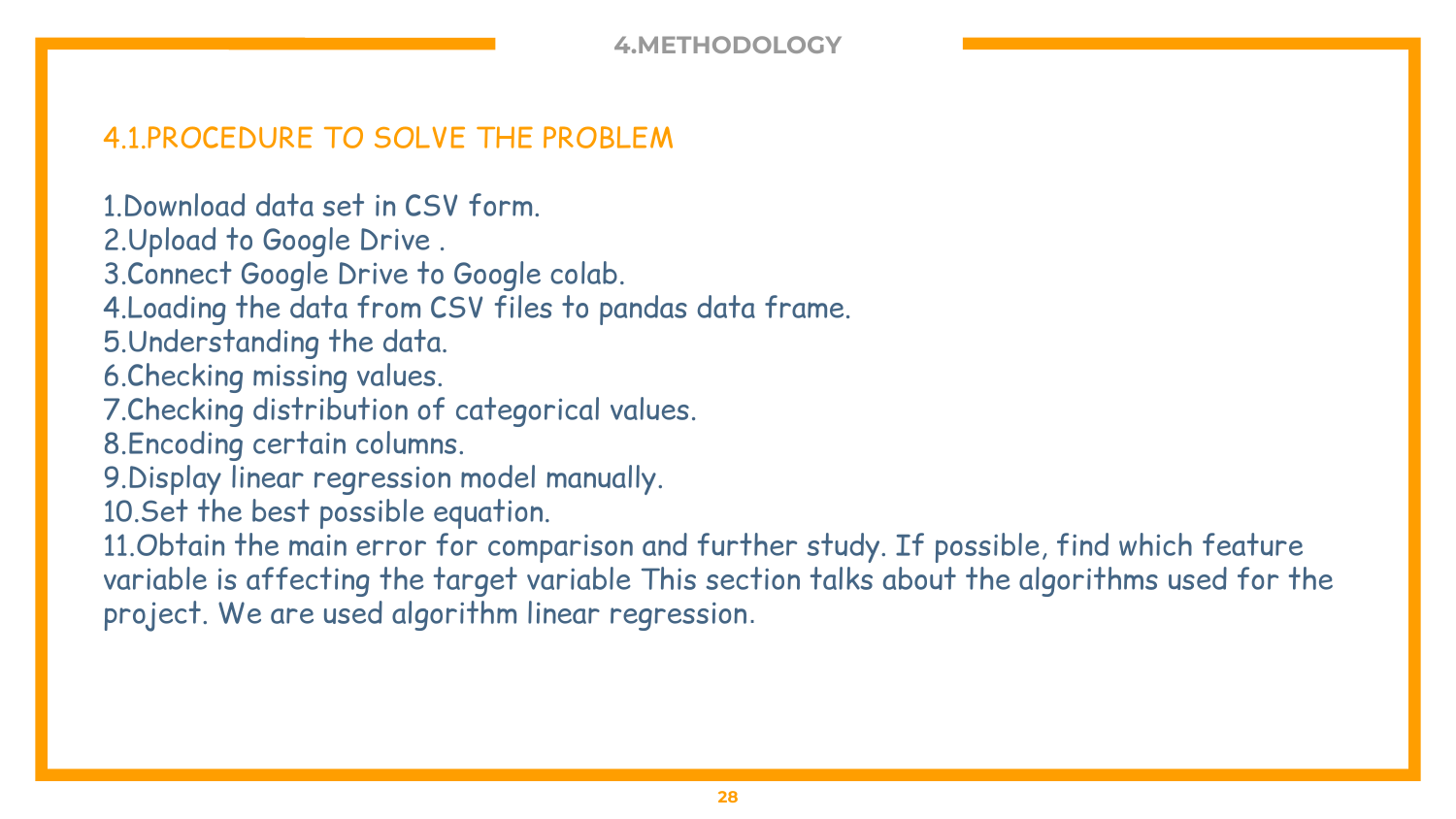

# 4.METHODOLOGY
4.1.PROCEDURE TO SOLVE THE PROBLEM

1.Download data set in CSV form.
2.Upload to Google Drive .
3.Connect Google Drive to Google colab.
4.Loading the data from CSV files to pandas data frame.
5.Understanding the data.
6.Checking missing values.
7.Checking distribution of categorical values.
8.Encoding certain columns.
9.Display linear regression model manually.
10.Set the best possible equation.
11.Obtain the main error for comparison and further study. If possible, find which feature variable is affecting the target variable This section talks about the algorithms used for the project. We are used algorithm linear regression.
28